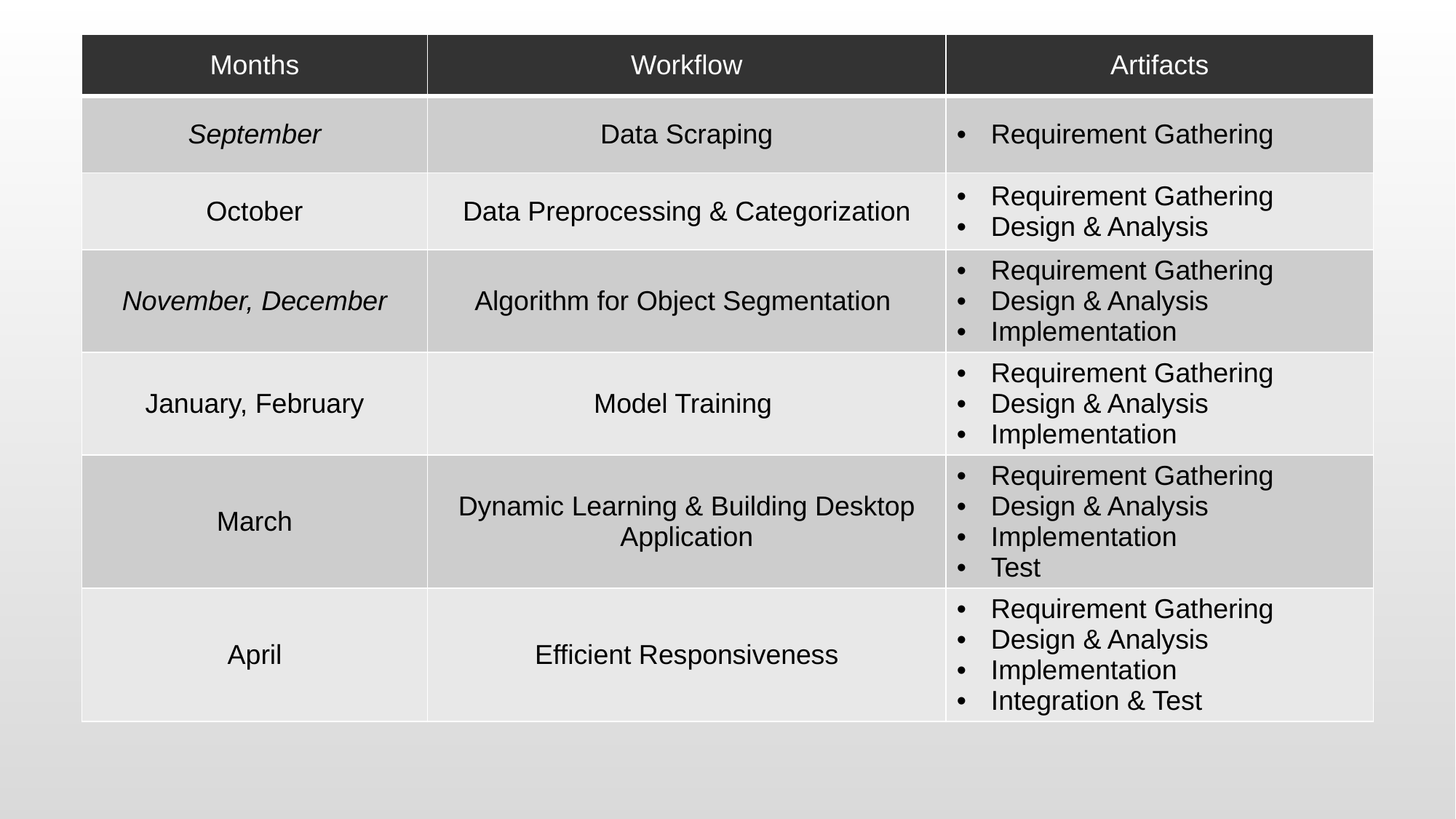

| Months | Workflow | Artifacts |
| --- | --- | --- |
| September | Data Scraping | Requirement Gathering |
| October | Data Preprocessing & Categorization | Requirement Gathering Design & Analysis |
| November, December | Algorithm for Object Segmentation | Requirement Gathering Design & Analysis Implementation |
| January, February | Model Training | Requirement Gathering Design & Analysis Implementation |
| March | Dynamic Learning & Building Desktop Application | Requirement Gathering Design & Analysis Implementation Test |
| April | Efficient Responsiveness | Requirement Gathering Design & Analysis Implementation Integration & Test |